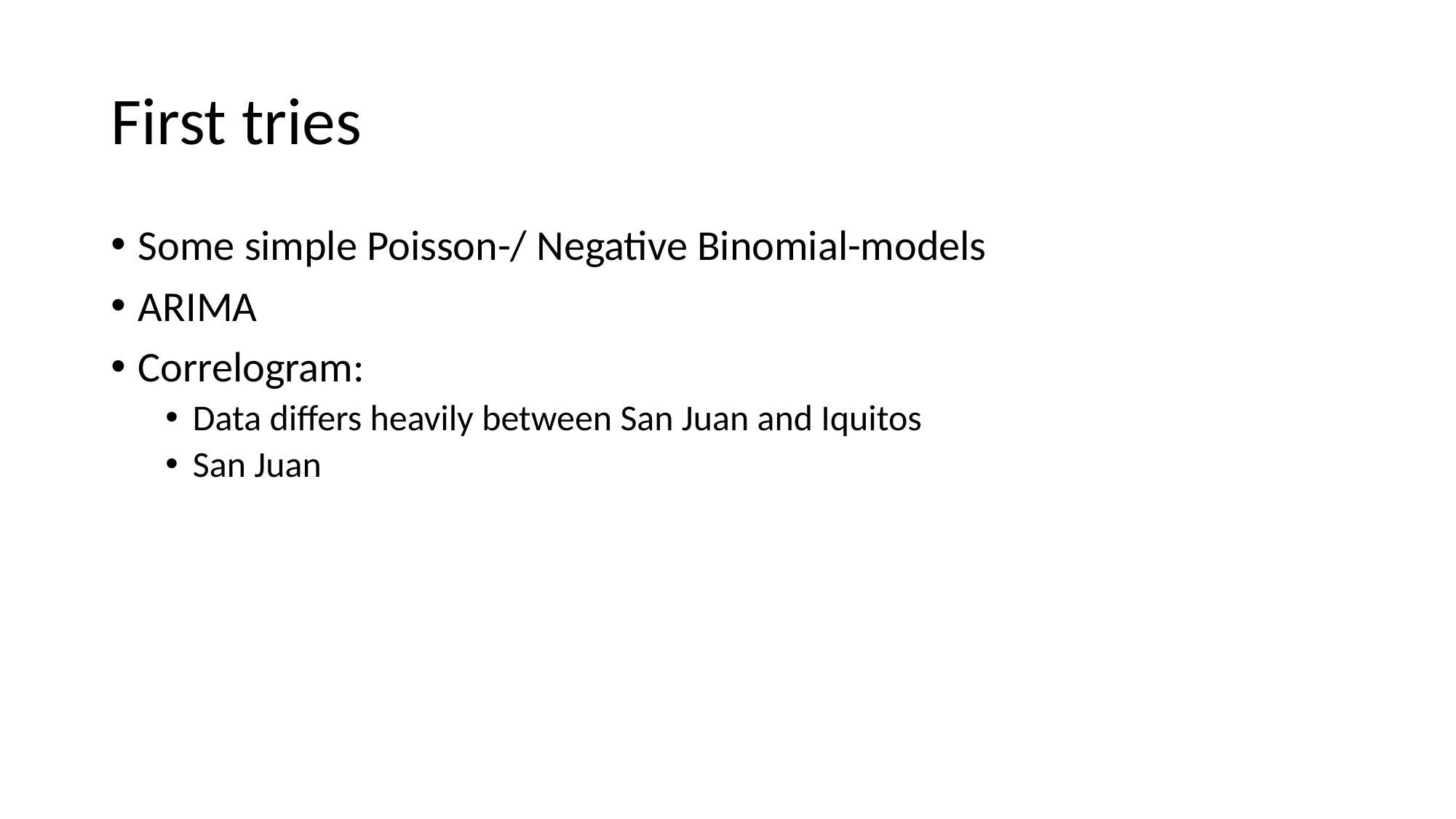

# First tries
Some simple Poisson-/ Negative Binomial-models
ARIMA
Correlogram:
Data differs heavily between San Juan and Iquitos
San Juan